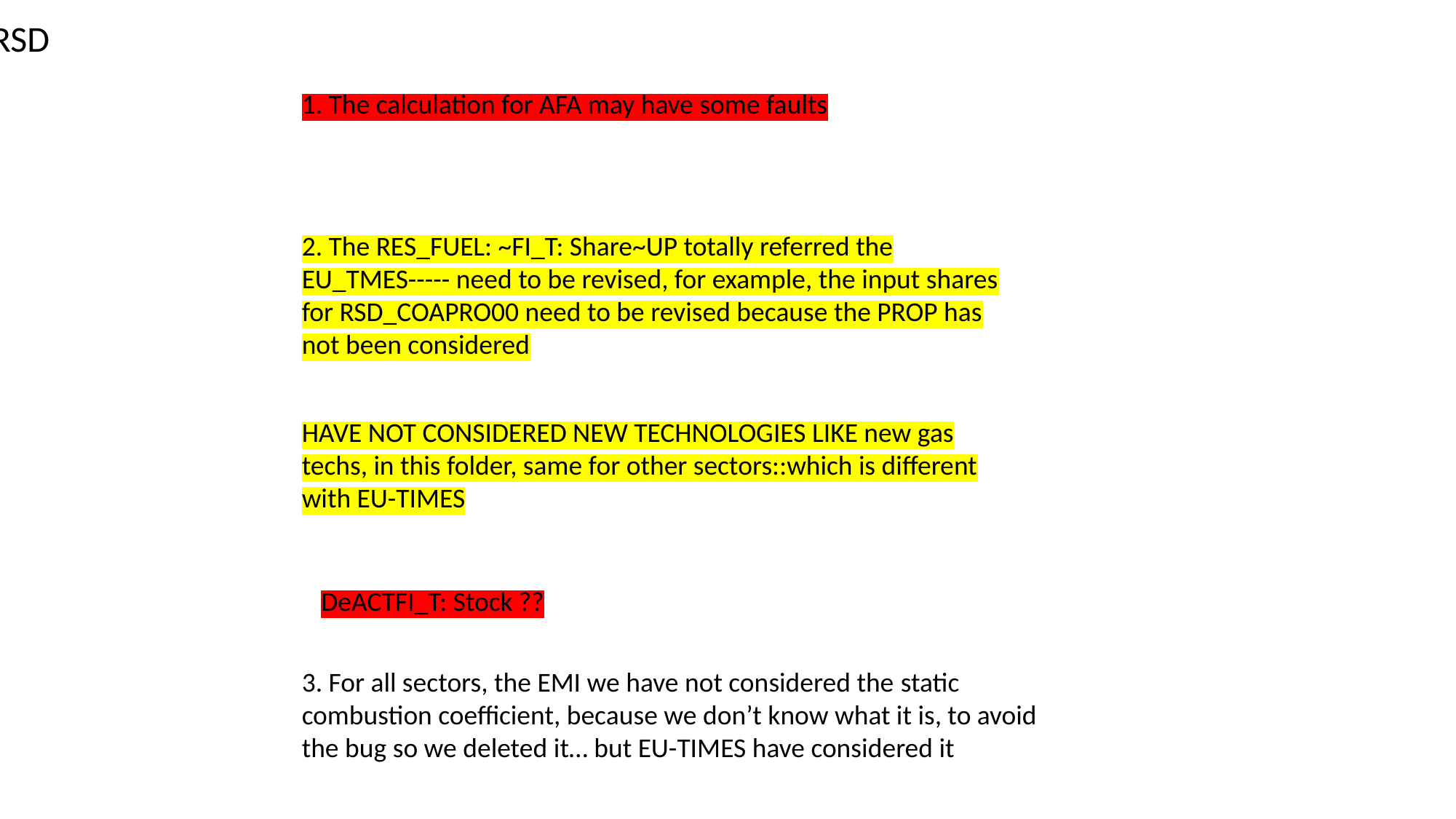

RSD
1. The calculation for AFA may have some faults
2. The RES_FUEL: ~FI_T: Share~UP totally referred the EU_TMES----- need to be revised, for example, the input shares for RSD_COAPRO00 need to be revised because the PROP has not been considered
HAVE NOT CONSIDERED NEW TECHNOLOGIES LIKE new gas techs, in this folder, same for other sectors::which is different with EU-TIMES
DeACTFI_T: Stock ??
3. For all sectors, the EMI we have not considered the static combustion coefficient, because we don’t know what it is, to avoid the bug so we deleted it… but EU-TIMES have considered it